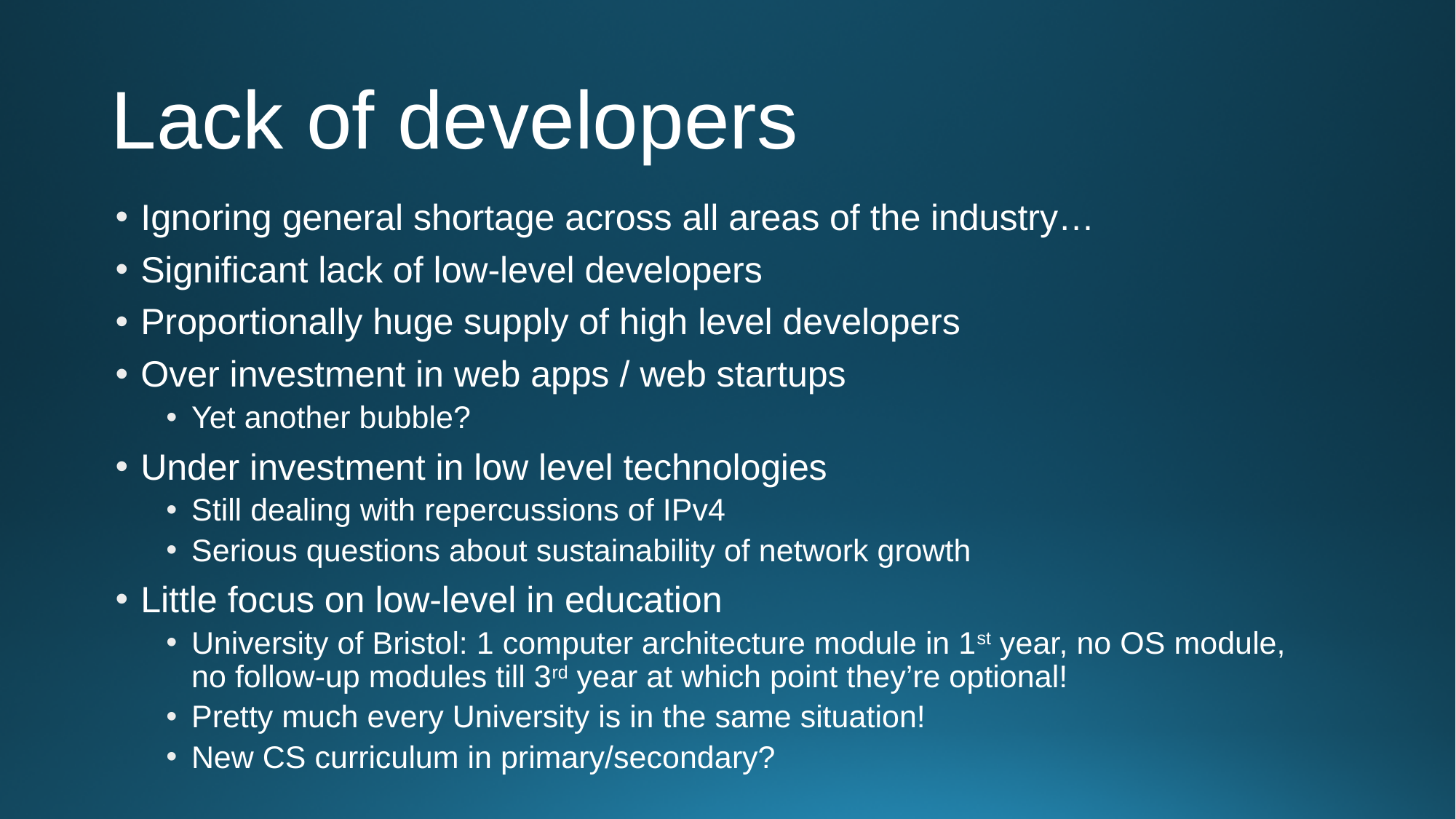

# Lack of developers
Ignoring general shortage across all areas of the industry…
Significant lack of low-level developers
Proportionally huge supply of high level developers
Over investment in web apps / web startups
Yet another bubble?
Under investment in low level technologies
Still dealing with repercussions of IPv4
Serious questions about sustainability of network growth
Little focus on low-level in education
University of Bristol: 1 computer architecture module in 1st year, no OS module, no follow-up modules till 3rd year at which point they’re optional!
Pretty much every University is in the same situation!
New CS curriculum in primary/secondary?